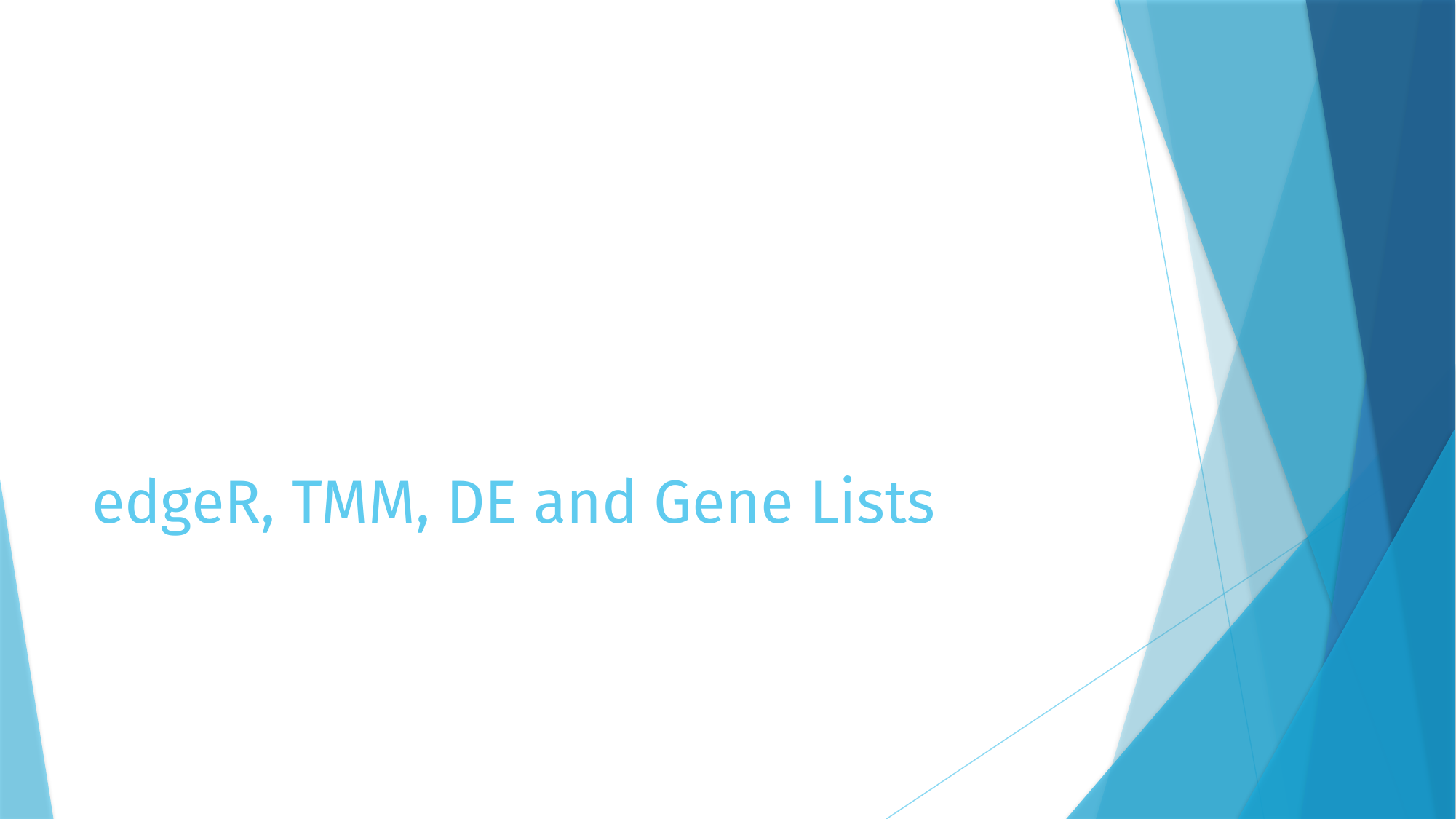

# edgeR, TMM, DE and Gene Lists